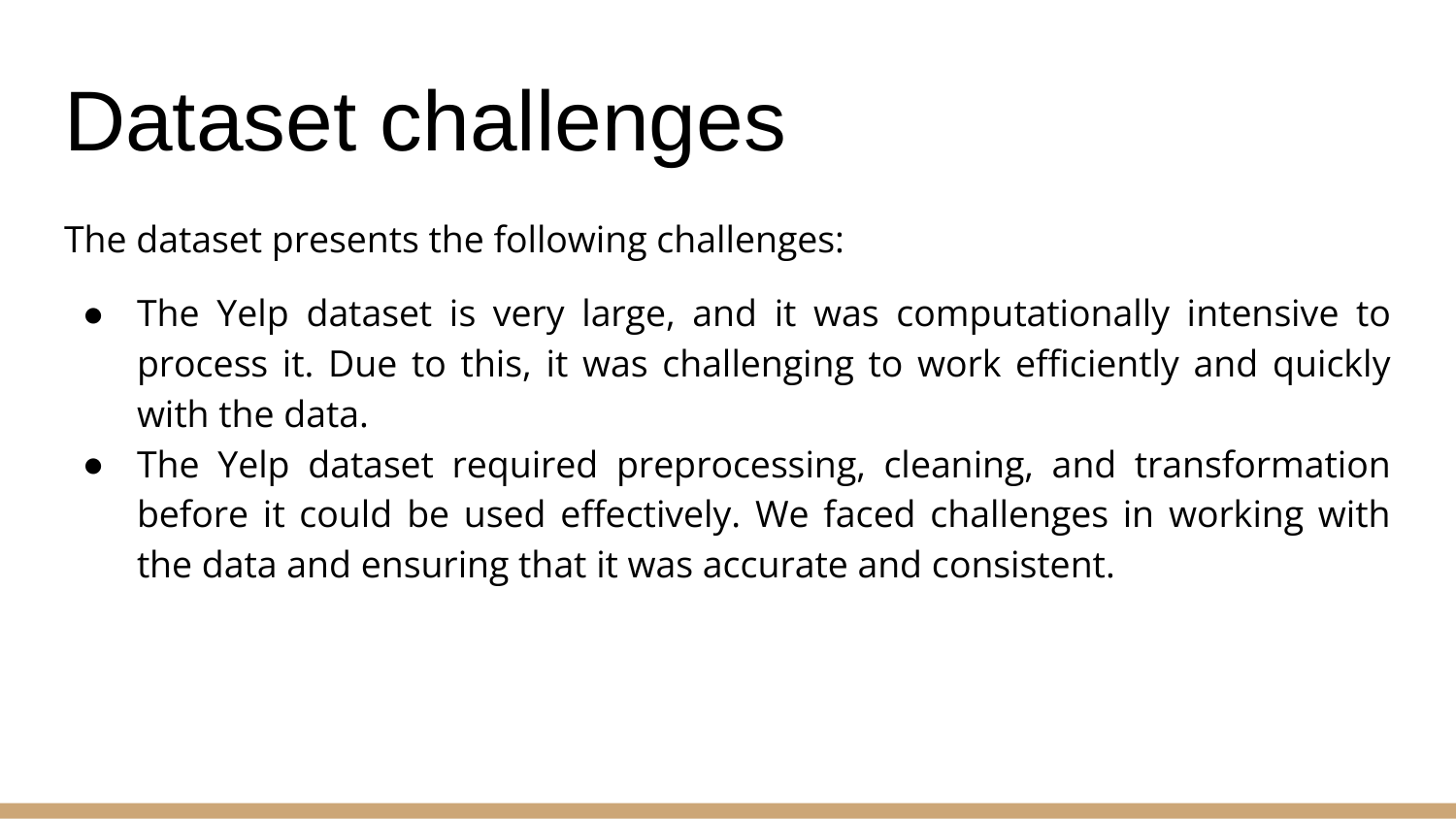

# Dataset challenges
The dataset presents the following challenges:
The Yelp dataset is very large, and it was computationally intensive to process it. Due to this, it was challenging to work efficiently and quickly with the data.
The Yelp dataset required preprocessing, cleaning, and transformation before it could be used effectively. We faced challenges in working with the data and ensuring that it was accurate and consistent.